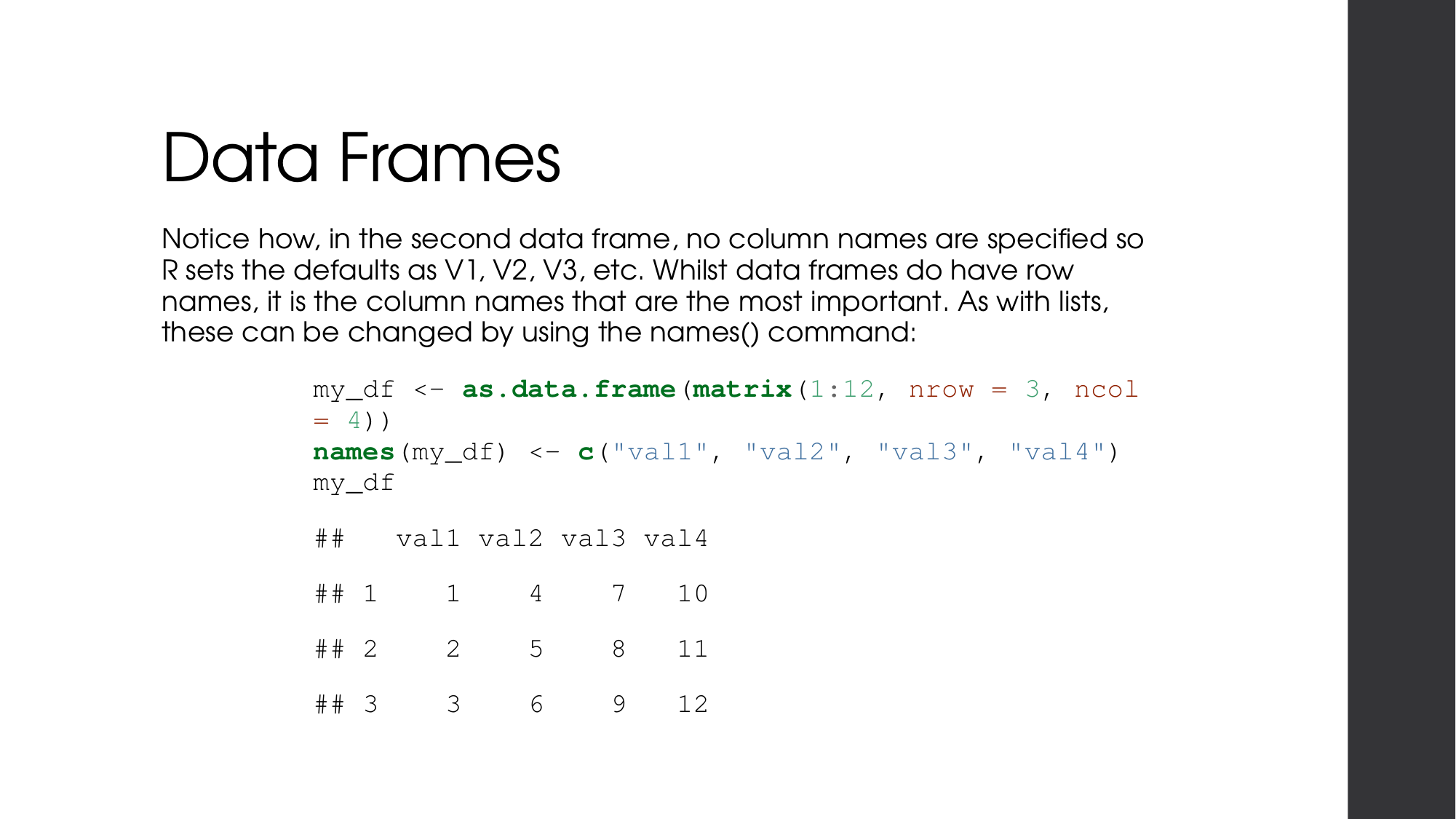

# Data Frames
Notice how, in the second data frame, no column names are specified so R sets the defaults as V1, V2, V3, etc. Whilst data frames do have row names, it is the column names that are the most important. As with lists, these can be changed by using the names() command:
my_df <- as.data.frame(matrix(1:12, nrow = 3, ncol = 4))
names(my_df) <- c("val1", "val2", "val3", "val4")
my_df
##   val1 val2 val3 val4
## 1    1    4    7   10
## 2    2    5    8   11
## 3    3    6    9   12